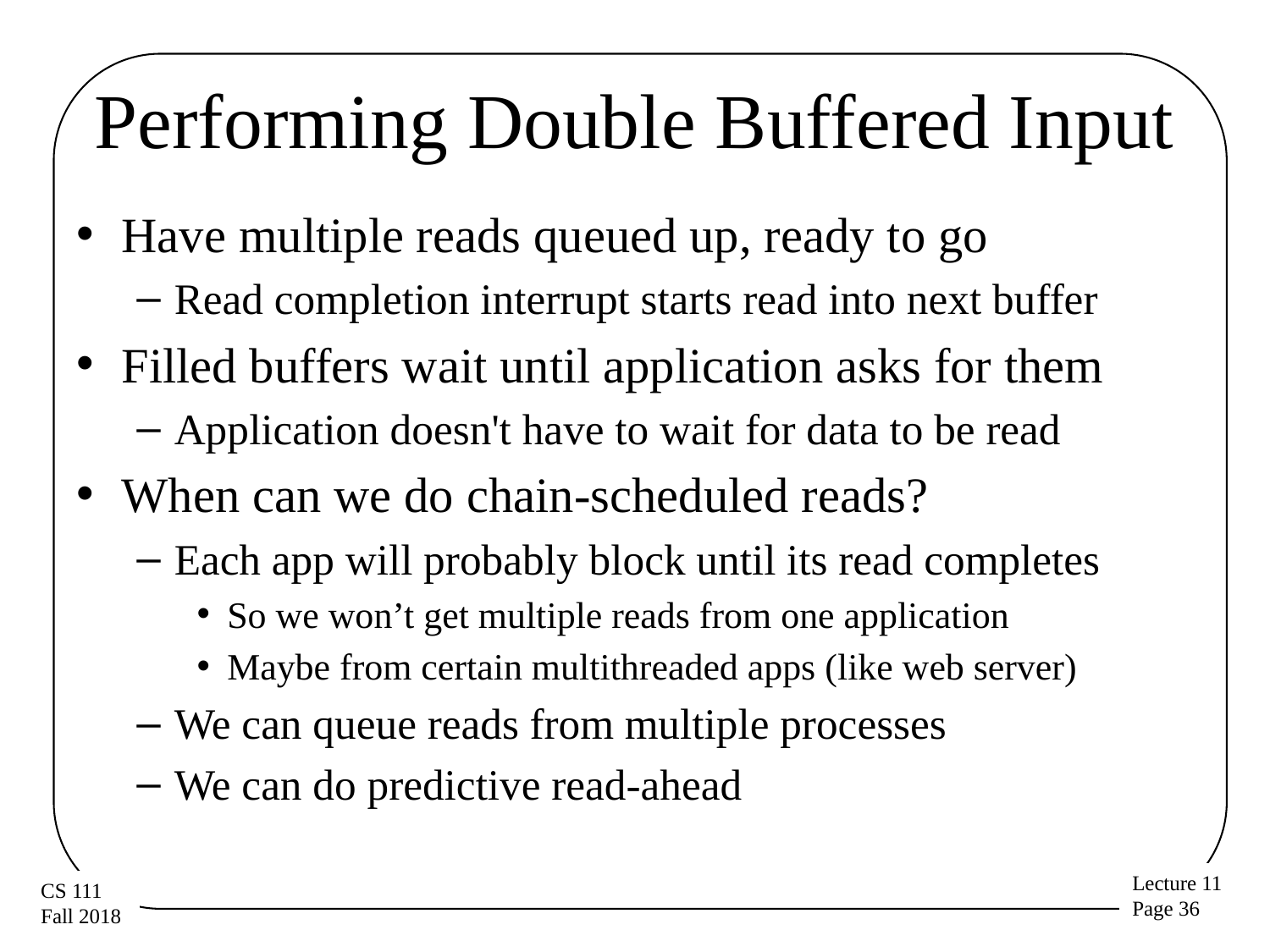

# Performing Double Buffered Input
Have multiple reads queued up, ready to go
Read completion interrupt starts read into next buffer
Filled buffers wait until application asks for them
Application doesn't have to wait for data to be read
When can we do chain-scheduled reads?
Each app will probably block until its read completes
So we won’t get multiple reads from one application
Maybe from certain multithreaded apps (like web server)
We can queue reads from multiple processes
We can do predictive read-ahead